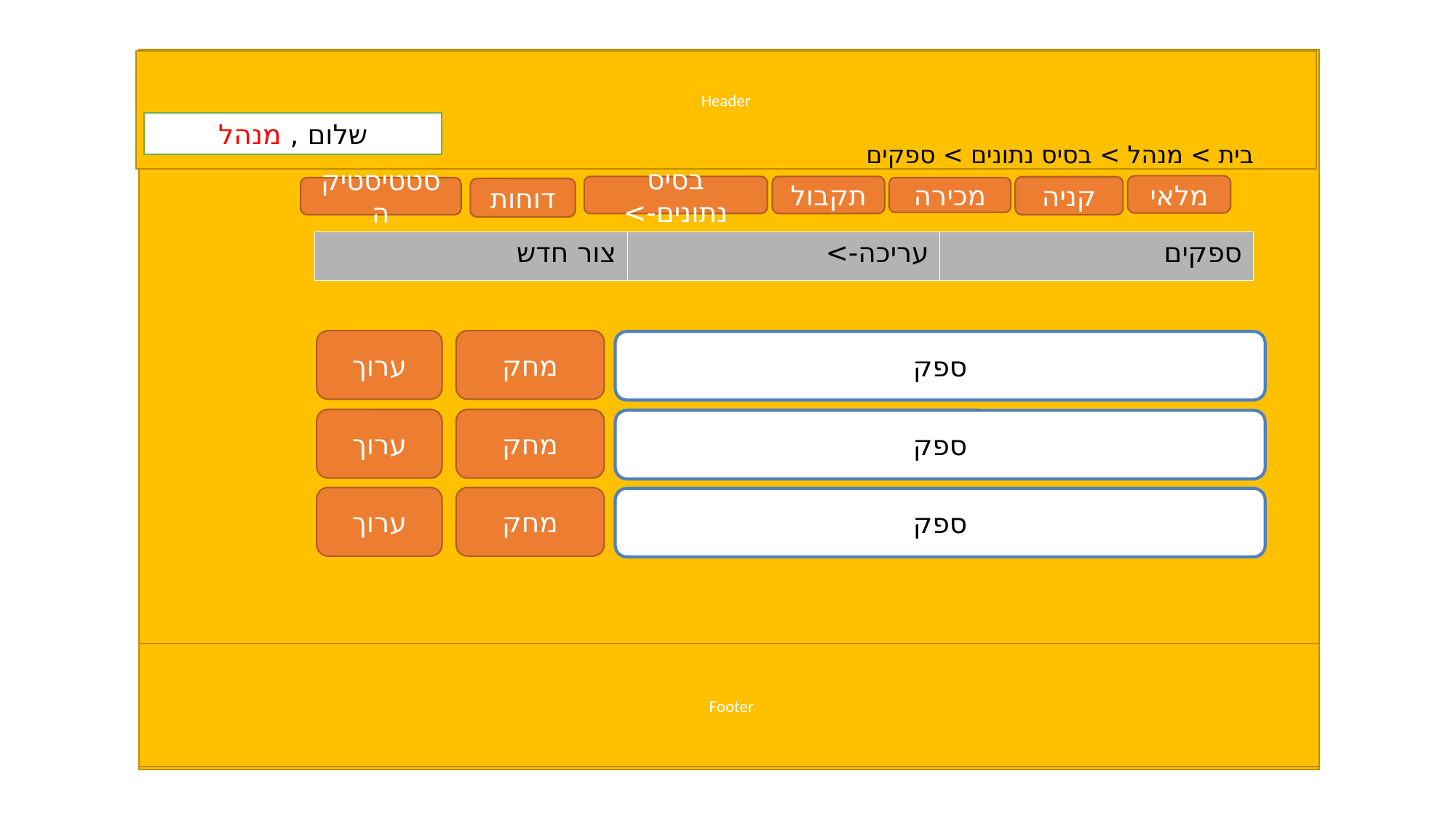

Header

שלום , מנהל
בית > מנהל > בסיס נתונים > ספקים

מלאי
בסיס נתונים->
תקבול
קניה
מכירה
סטטיסטיקה
דוחות
| צור חדש | עריכה-> | ספקים |
| --- | --- | --- |
ערוך
מחק
ספק
ערוך
מחק
ספק
ערוך
מחק
ספק
Footer